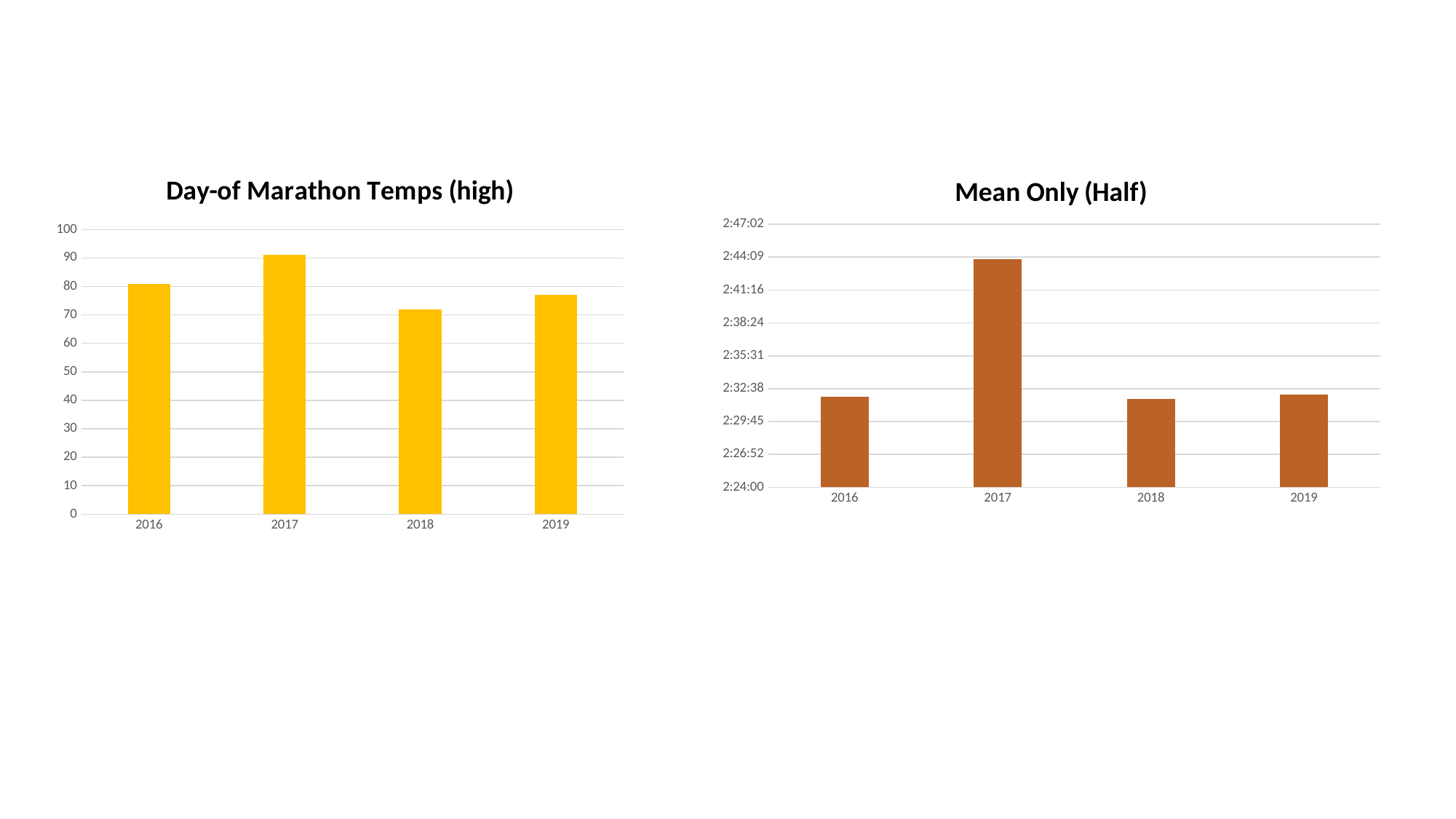

### Chart: Day-of Marathon Temps (high)

| Category | Degrees |
|---|---|
| 2016 | 81.0 |
| 2017 | 91.0 |
| 2018 | 72.0 |
| 2019 | 77.0 |

### Chart: Mean Only (Half)

| Category | Mean |
|---|---|
| 2016 | 0.10551566805475435 |
| 2017 | 0.11388139408901438 |
| 2018 | 0.10538803508282145 |
| 2019 | 0.10563271323392288 |